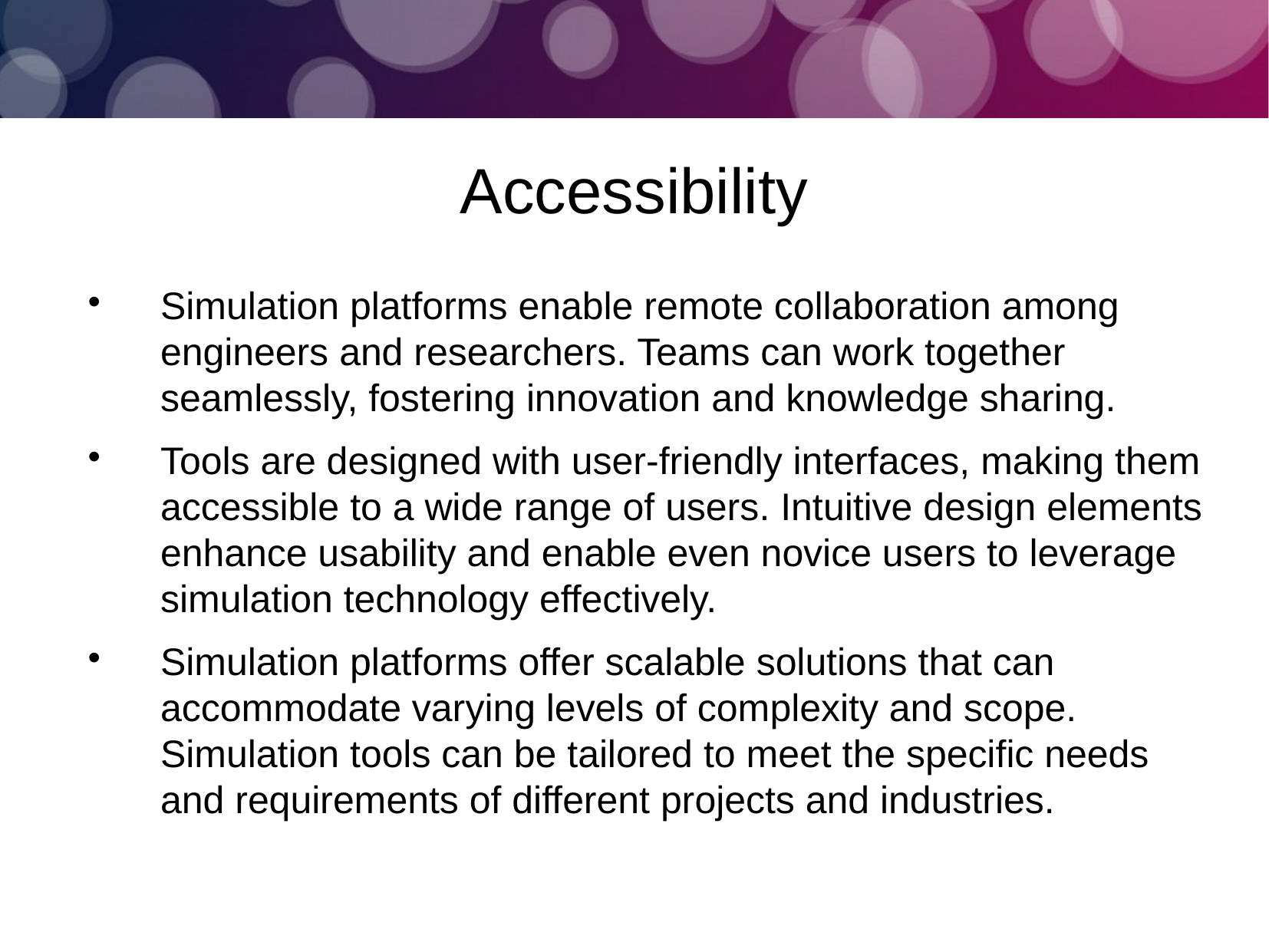

Accessibility
Simulation platforms enable remote collaboration among engineers and researchers. Teams can work together seamlessly, fostering innovation and knowledge sharing.
Tools are designed with user-friendly interfaces, making them accessible to a wide range of users. Intuitive design elements enhance usability and enable even novice users to leverage simulation technology effectively.
Simulation platforms offer scalable solutions that can accommodate varying levels of complexity and scope. Simulation tools can be tailored to meet the specific needs and requirements of different projects and industries.